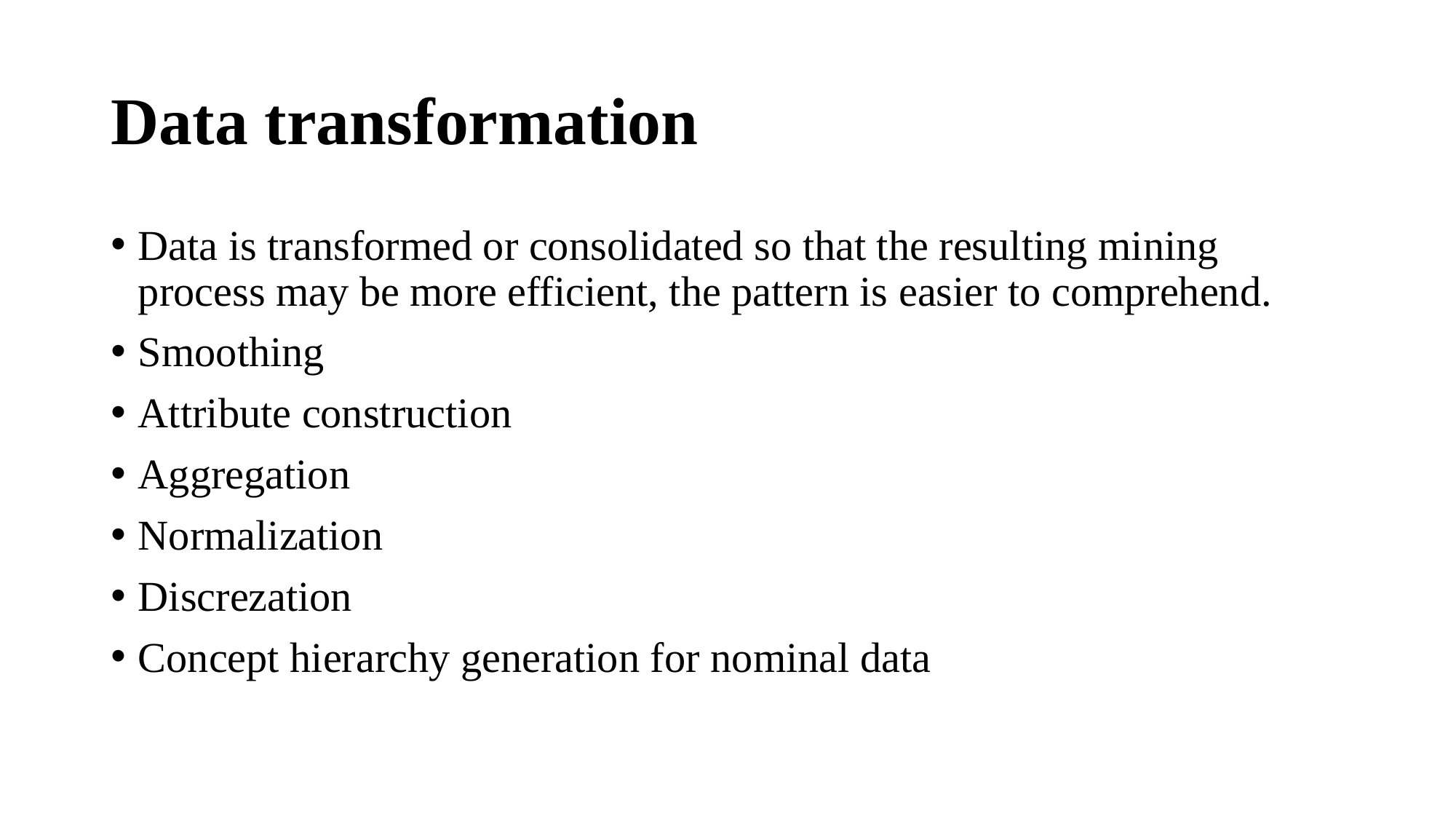

# Data transformation
Data is transformed or consolidated so that the resulting mining process may be more efficient, the pattern is easier to comprehend.
Smoothing
Attribute construction
Aggregation
Normalization
Discrezation
Concept hierarchy generation for nominal data